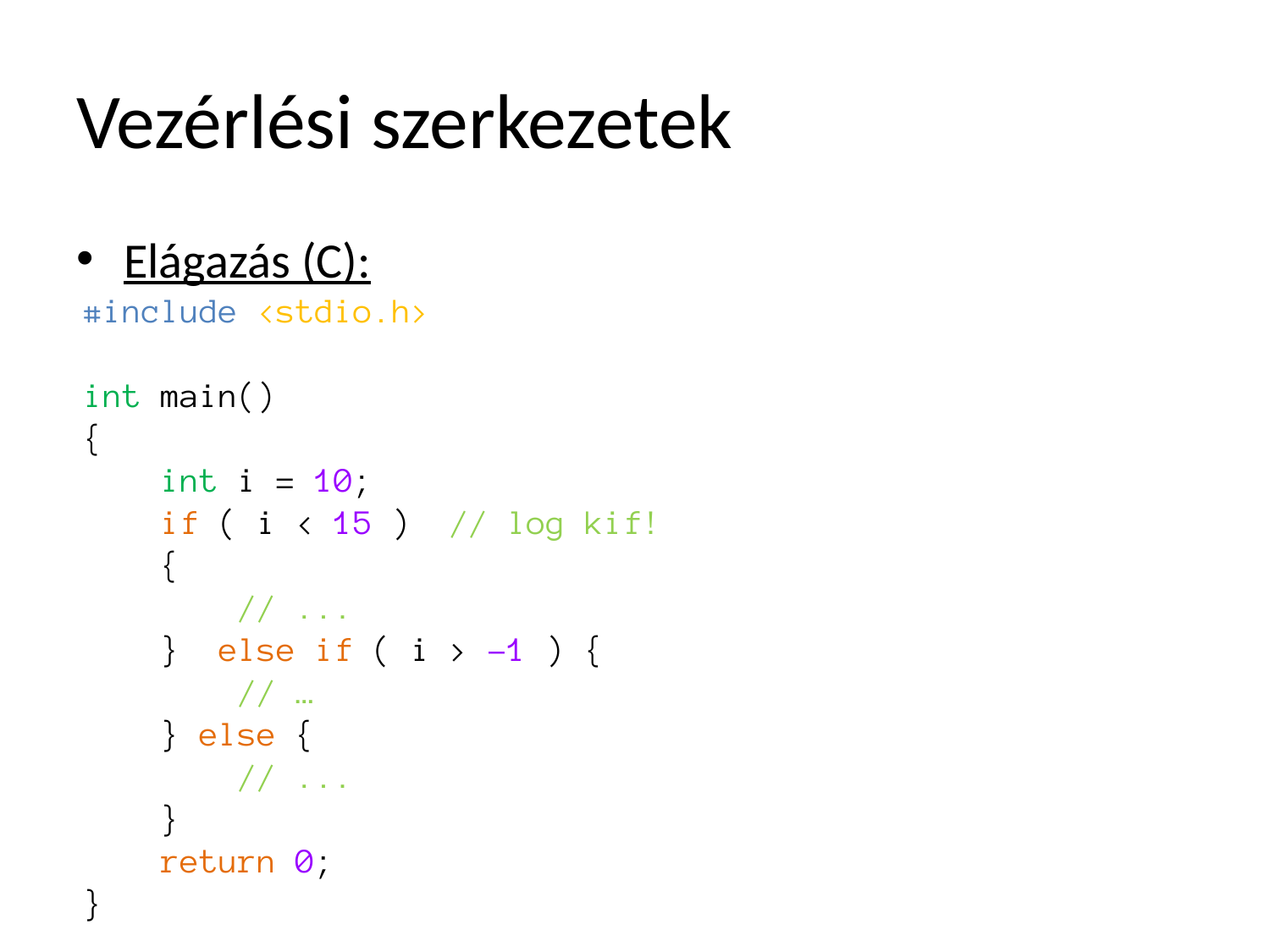

# Vezérlési szerkezetek
Elágazás (C):
#include <stdio.h>

int main()
{
    int i = 10;
    if ( i < 15 )  // log kif!
    {
        // ...
    }  else if ( i > -1 ) {
        // …
    } else {
        // ...
    }
    return 0;
}